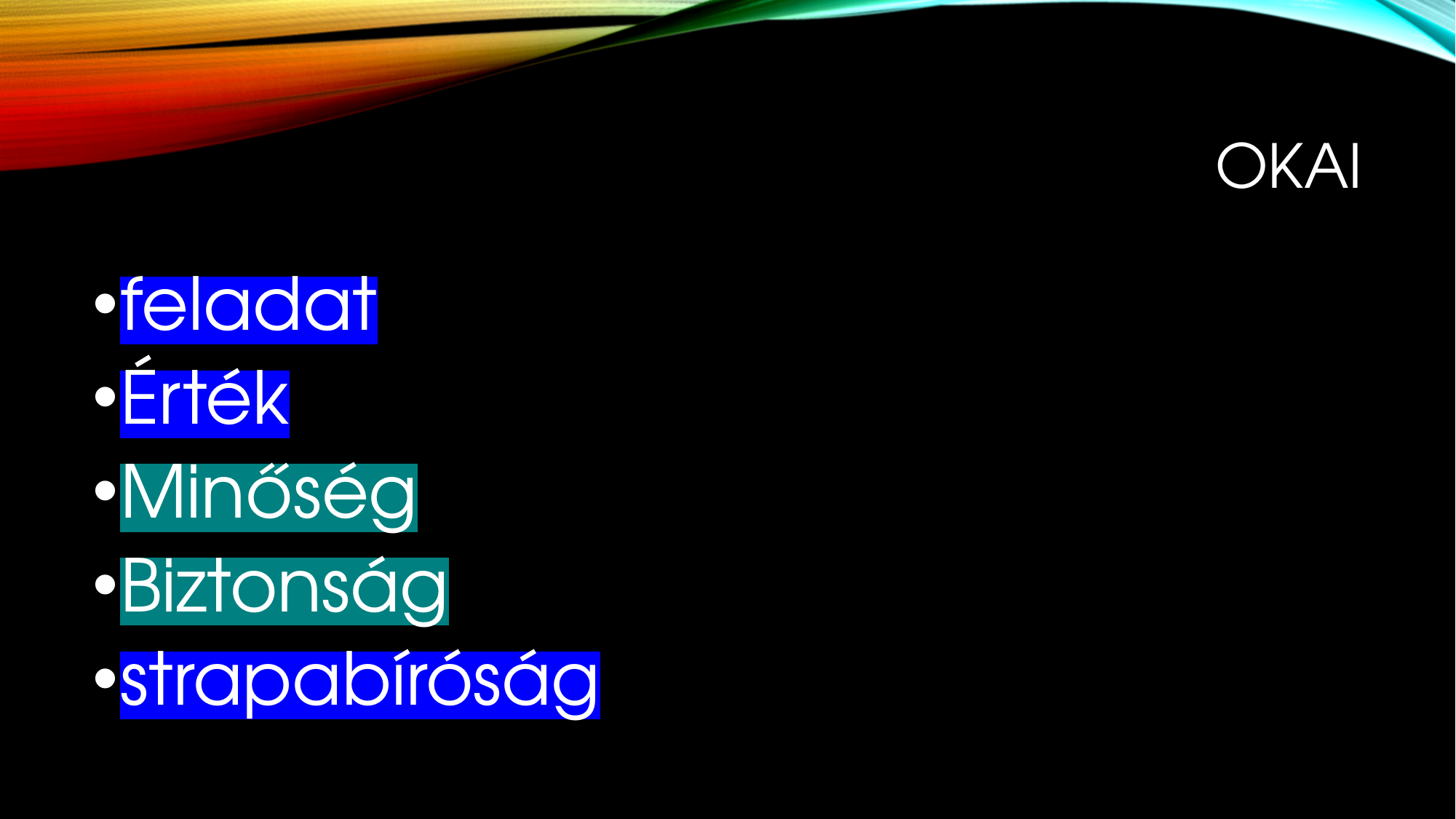

# okai
feladat
Érték
Minőség
Biztonság
strapabíróság